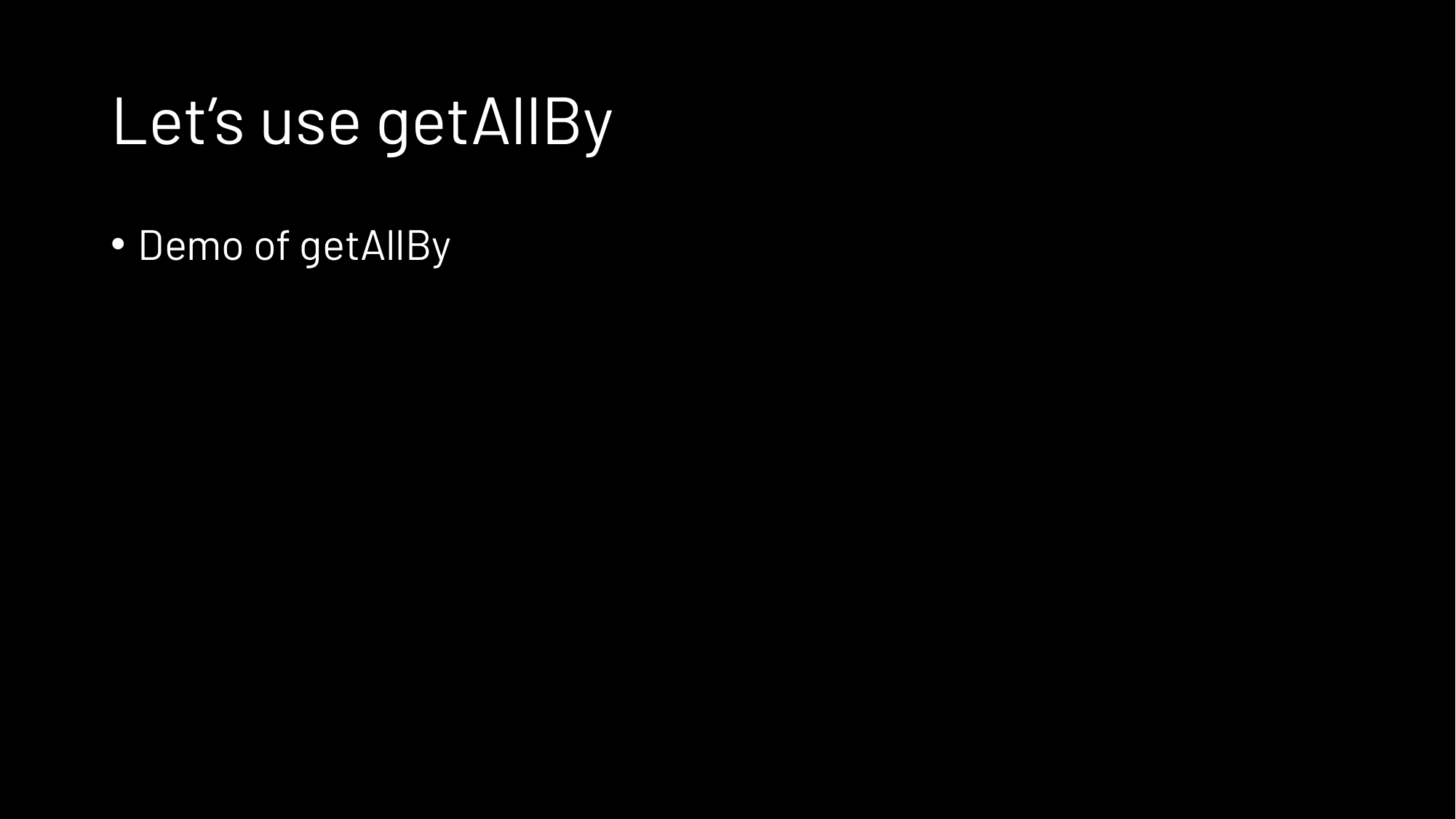

# Let’s use getAllBy
Demo of getAllBy